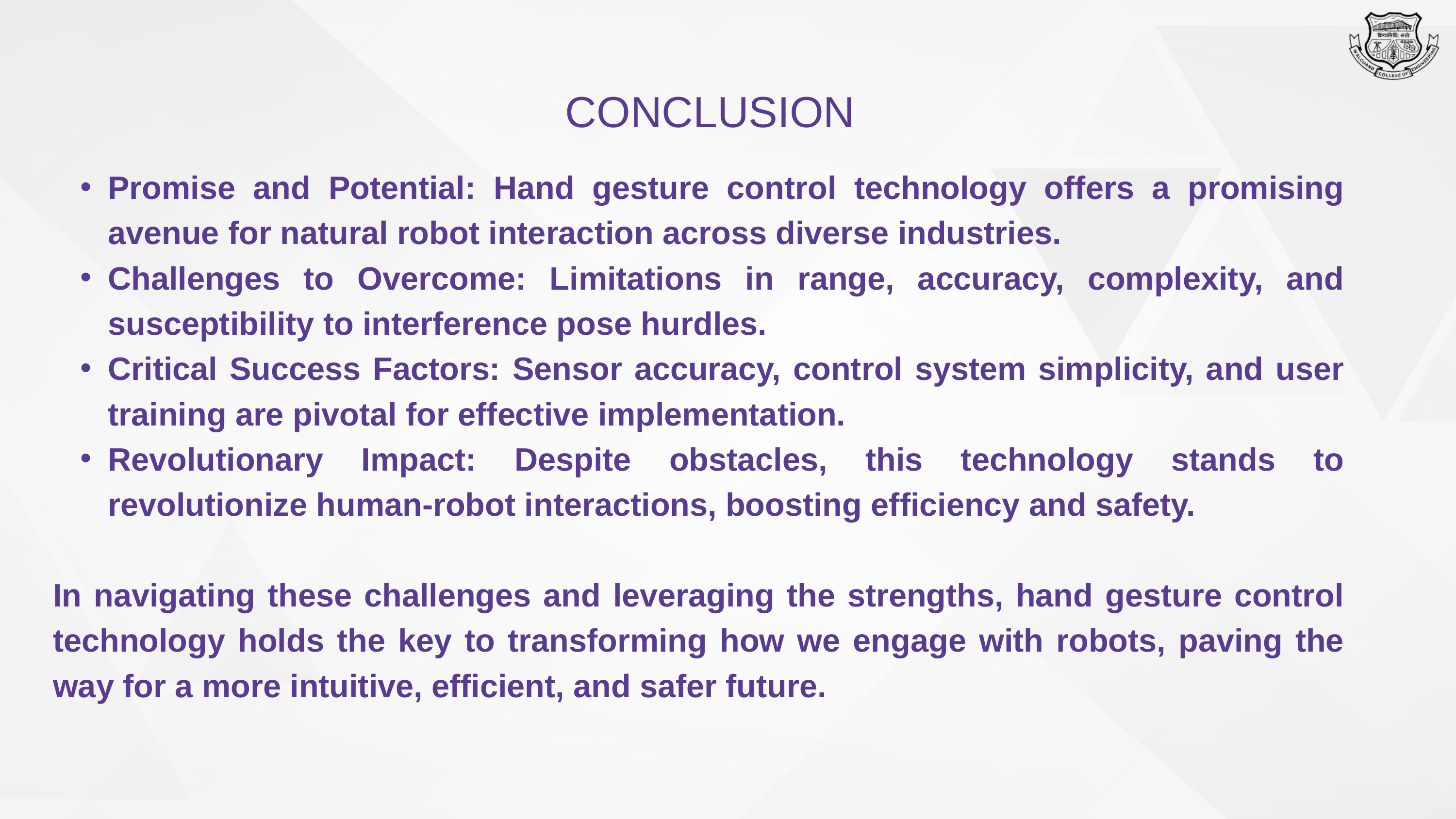

CONCLUSION
Promise and Potential: Hand gesture control technology offers a promising avenue for natural robot interaction across diverse industries.
Challenges to Overcome: Limitations in range, accuracy, complexity, and susceptibility to interference pose hurdles.
Critical Success Factors: Sensor accuracy, control system simplicity, and user training are pivotal for effective implementation.
Revolutionary Impact: Despite obstacles, this technology stands to revolutionize human-robot interactions, boosting efficiency and safety.

In navigating these challenges and leveraging the strengths, hand gesture control technology holds the key to transforming how we engage with robots, paving the way for a more intuitive, efficient, and safer future.